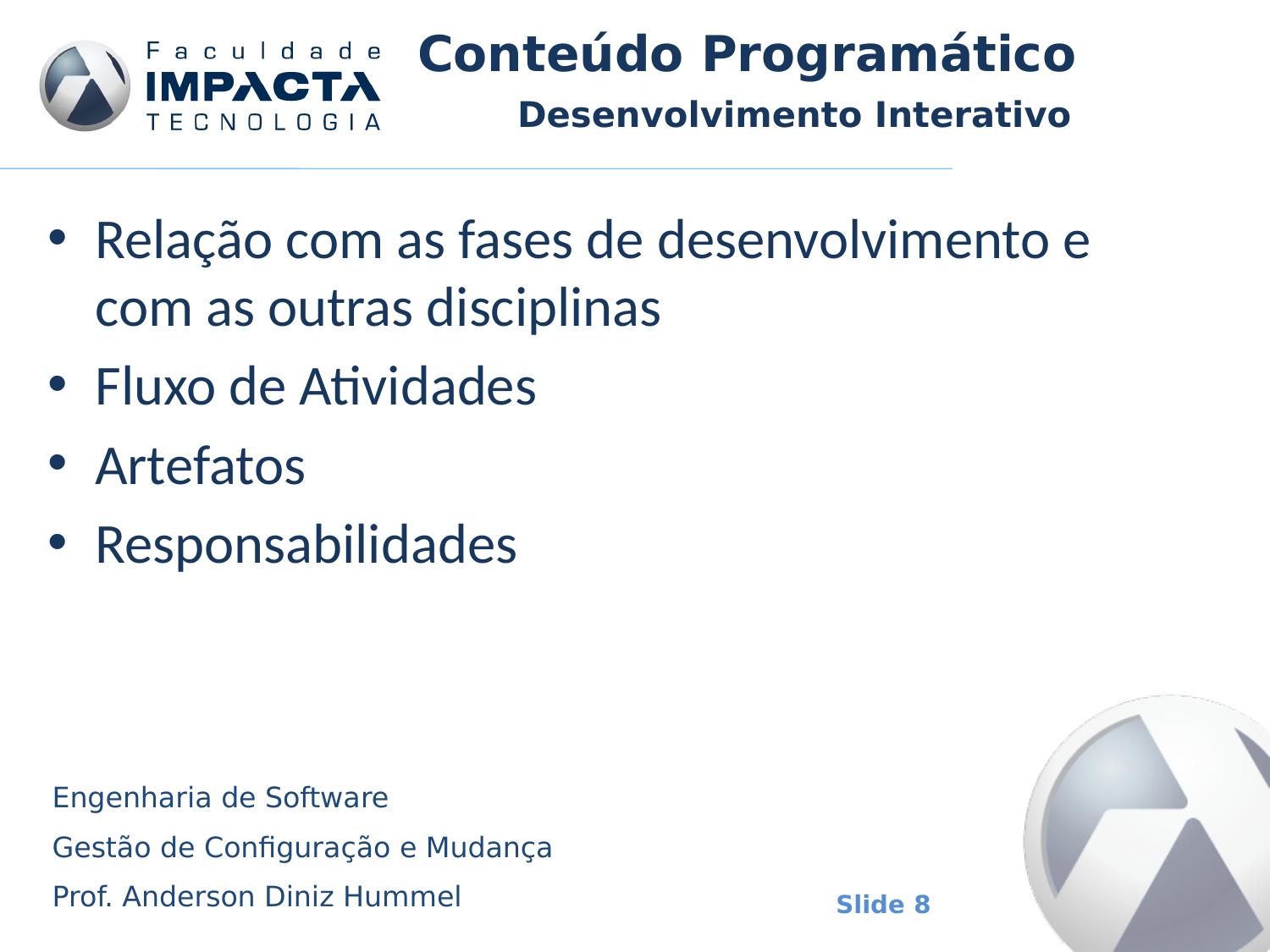

# Conteúdo Programático
Desenvolvimento Interativo
Relação com as fases de desenvolvimento e com as outras disciplinas
Fluxo de Atividades
Artefatos
Responsabilidades
Engenharia de Software
Gestão de Configuração e Mudança
Prof. Anderson Diniz Hummel